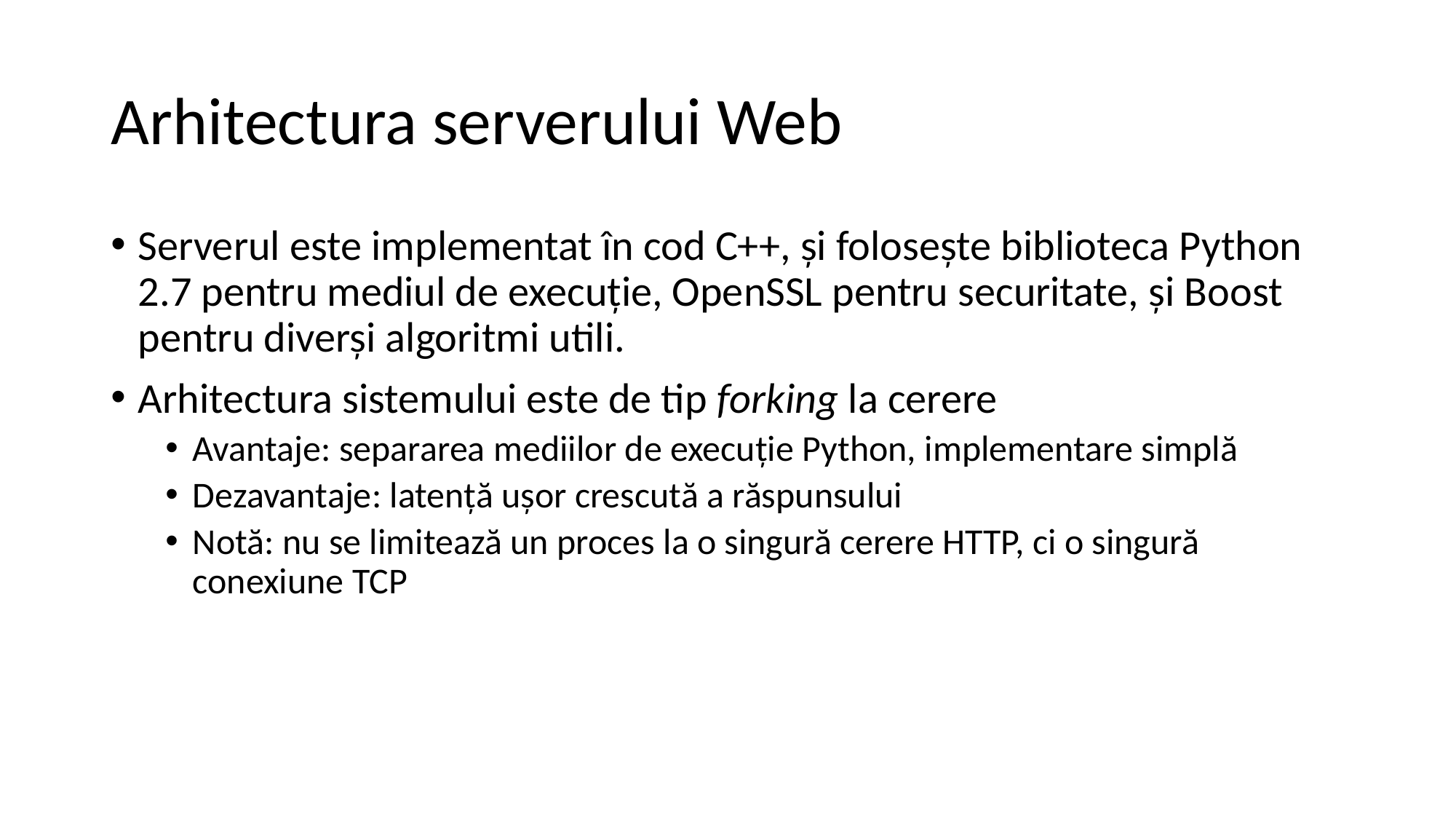

# Arhitectura serverului Web
Serverul este implementat în cod C++, și folosește biblioteca Python 2.7 pentru mediul de execuție, OpenSSL pentru securitate, și Boost pentru diverși algoritmi utili.
Arhitectura sistemului este de tip forking la cerere
Avantaje: separarea mediilor de execuție Python, implementare simplă
Dezavantaje: latență ușor crescută a răspunsului
Notă: nu se limitează un proces la o singură cerere HTTP, ci o singură conexiune TCP